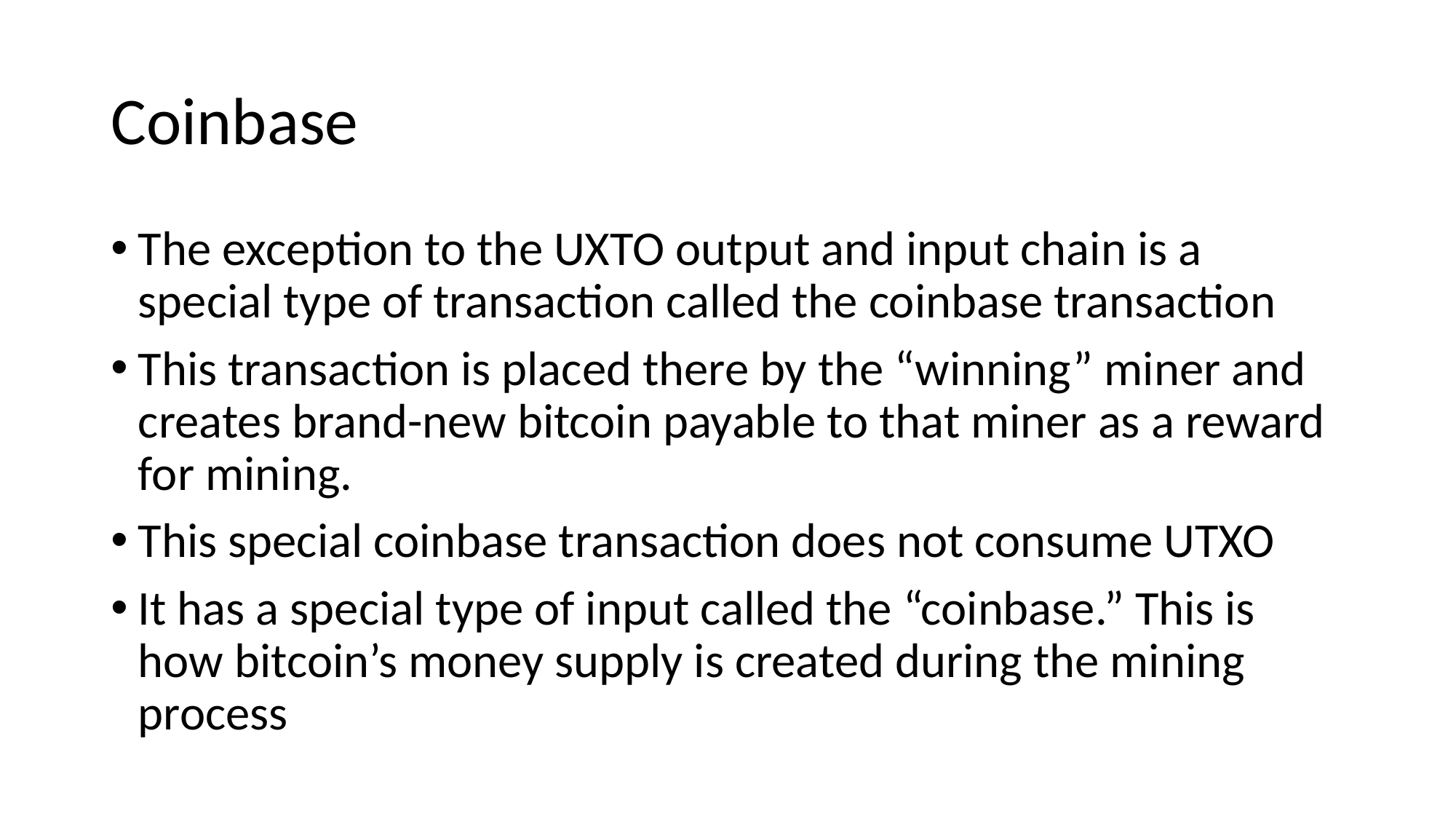

# Coinbase
The exception to the UXTO output and input chain is a special type of transaction called the coinbase transaction
This transaction is placed there by the “winning” miner and creates brand-new bitcoin payable to that miner as a reward for mining.
This special coinbase transaction does not consume UTXO
It has a special type of input called the “coinbase.” This is how bitcoin’s money supply is created during the mining process